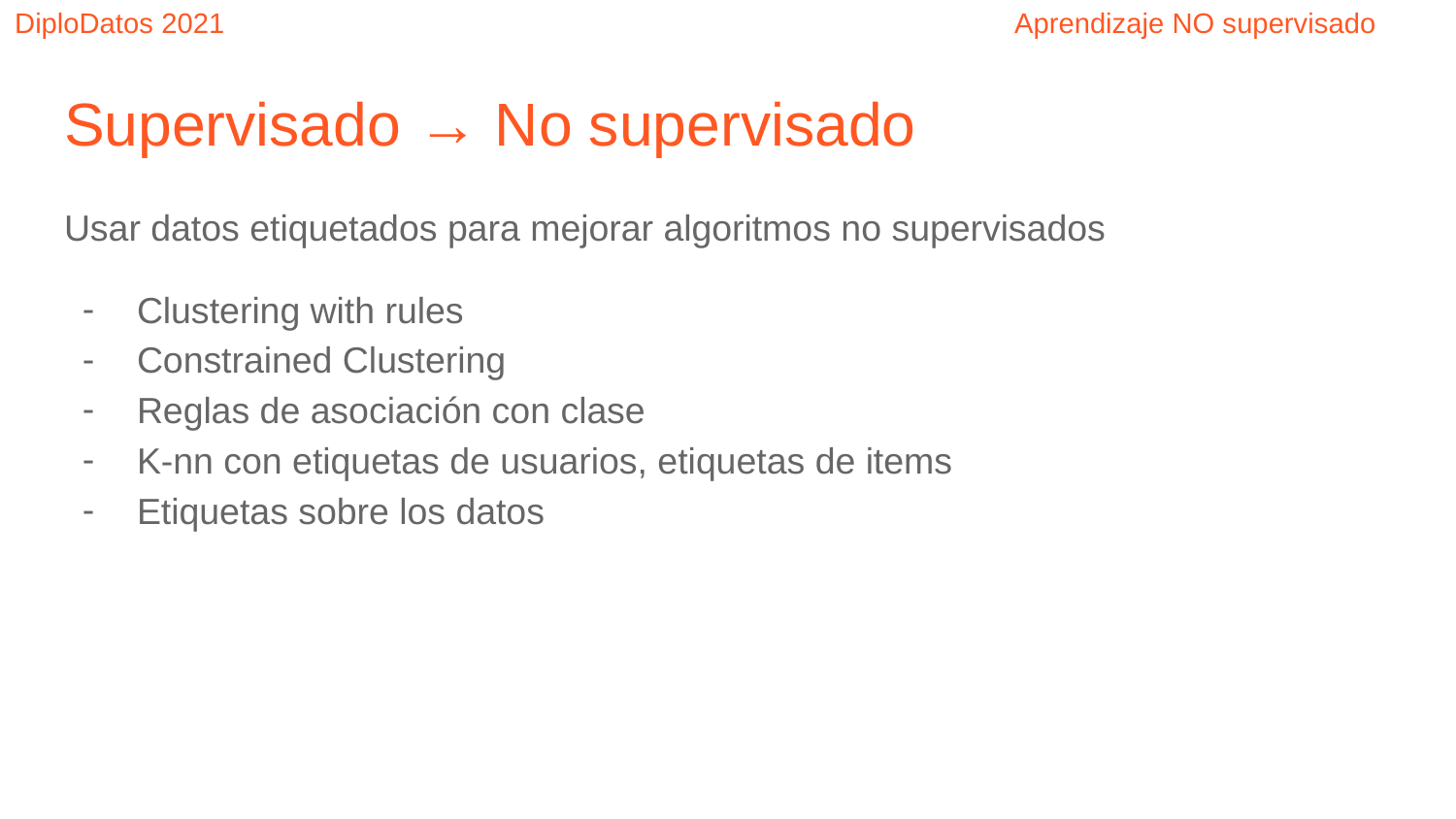

Supervisado → No supervisado
Usar datos etiquetados para mejorar algoritmos no supervisados
Clustering with rules
Constrained Clustering
Reglas de asociación con clase
K-nn con etiquetas de usuarios, etiquetas de items
Etiquetas sobre los datos